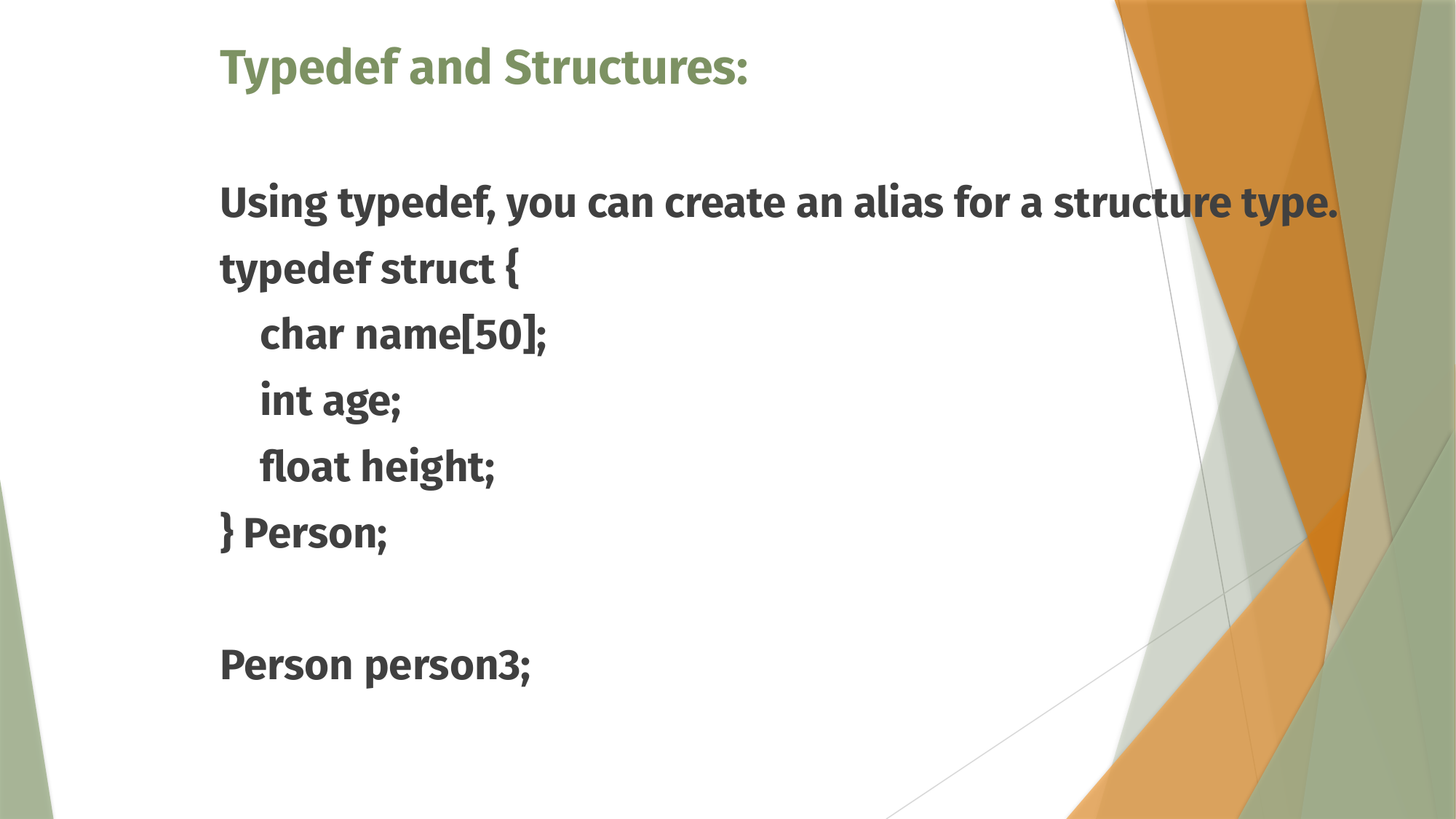

Typedef and Structures:

Using typedef, you can create an alias for a structure type.
typedef struct {
    char name[50];
    int age;
    float height;
} Person;

Person person3;